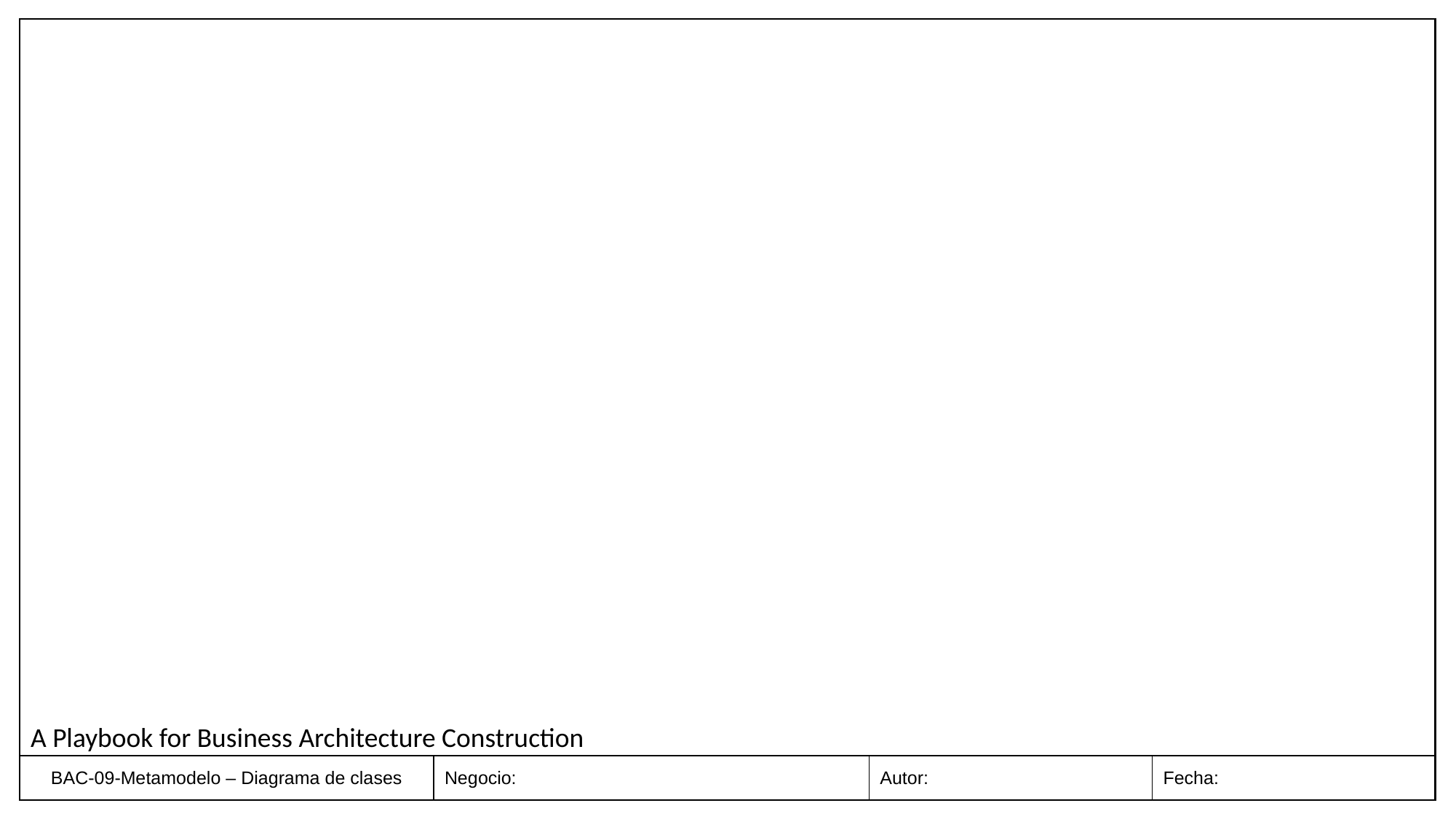

A Playbook for Business Architecture Construction
| BAC-09-Metamodelo – Diagrama de clases | Negocio: | Autor: | Fecha: |
| --- | --- | --- | --- |